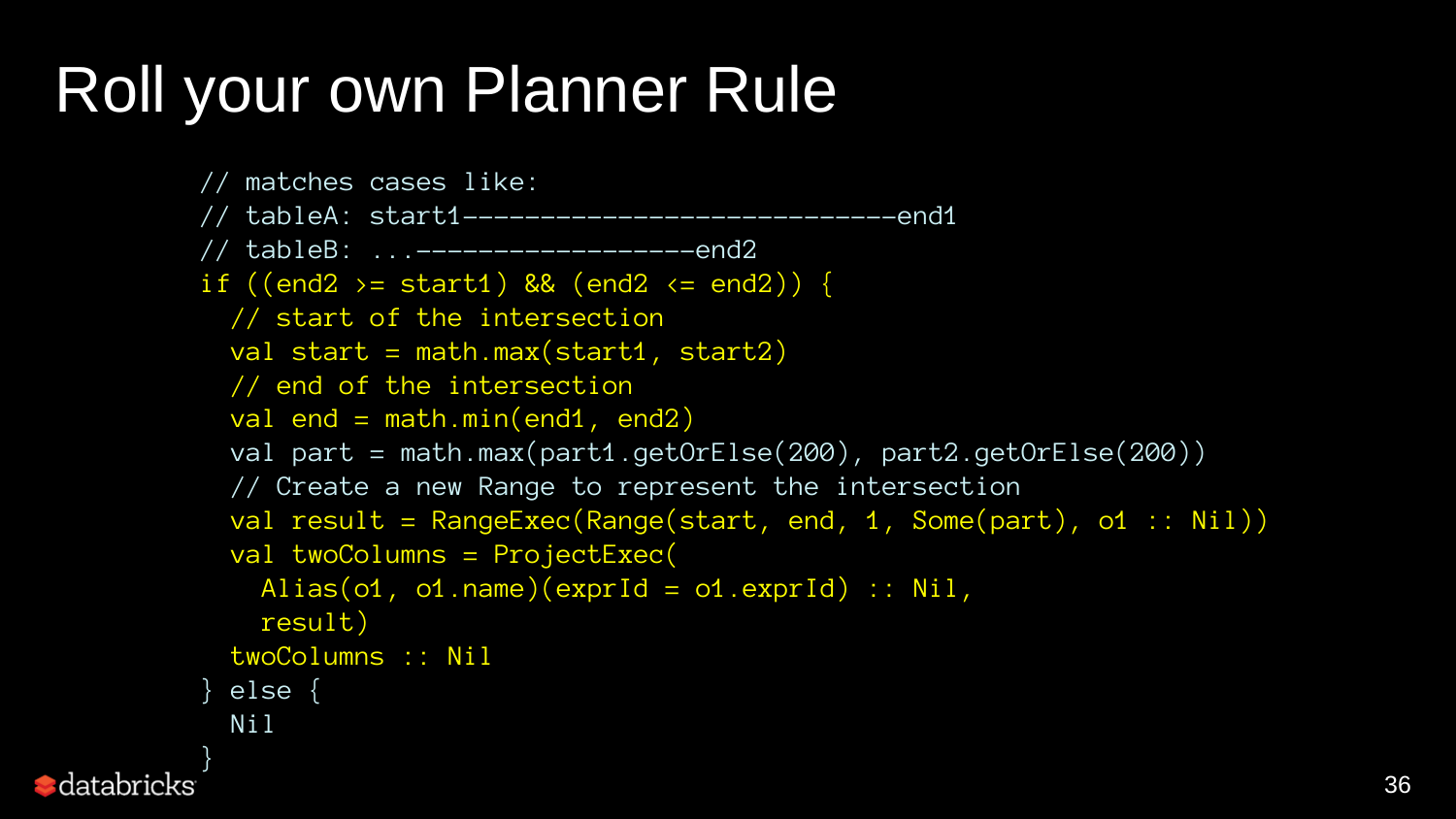

# Roll your own Planner Rule
        // matches cases like:
        // tableA: start1----------------------------end1
        // tableB: ...------------------end2
        if ((end2 >= start1) && (end2 <= end2)) {
          // start of the intersection
          val start = math.max(start1, start2)
          // end of the intersection
          val end = math.min(end1, end2)
          val part = math.max(part1.getOrElse(200), part2.getOrElse(200))
          // Create a new Range to represent the intersection
          val result = RangeExec(Range(start, end, 1, Some(part), o1 :: Nil))
          val twoColumns = ProjectExec(
            Alias(o1, o1.name)(exprId = o1.exprId) :: Nil,
            result)
          twoColumns :: Nil
        } else {
          Nil
        }